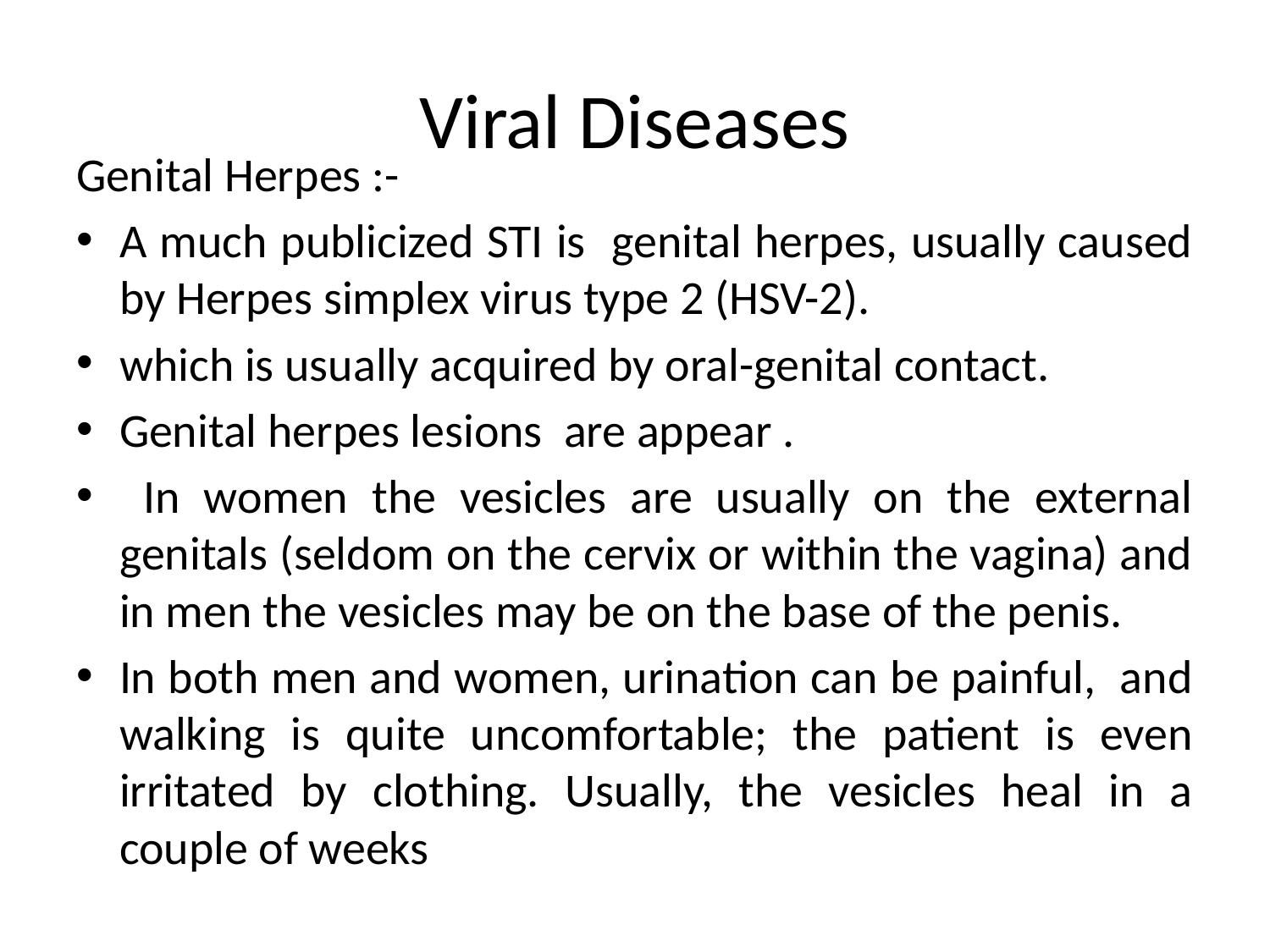

# Viral Diseases
Genital Herpes :-
A much publicized STI is  genital herpes, usually caused by Herpes simplex virus type 2 (HSV-2).
which is usually acquired by oral-genital contact.
Genital herpes lesions  are appear .
 In women the vesicles are usually on the external genitals (seldom on the cervix or within the vagina) and in men the vesicles may be on the base of the penis.
In both men and women, urination can be painful,  and walking is quite uncomfortable; the patient is even irritated by clothing. Usually, the vesicles heal in a couple of weeks